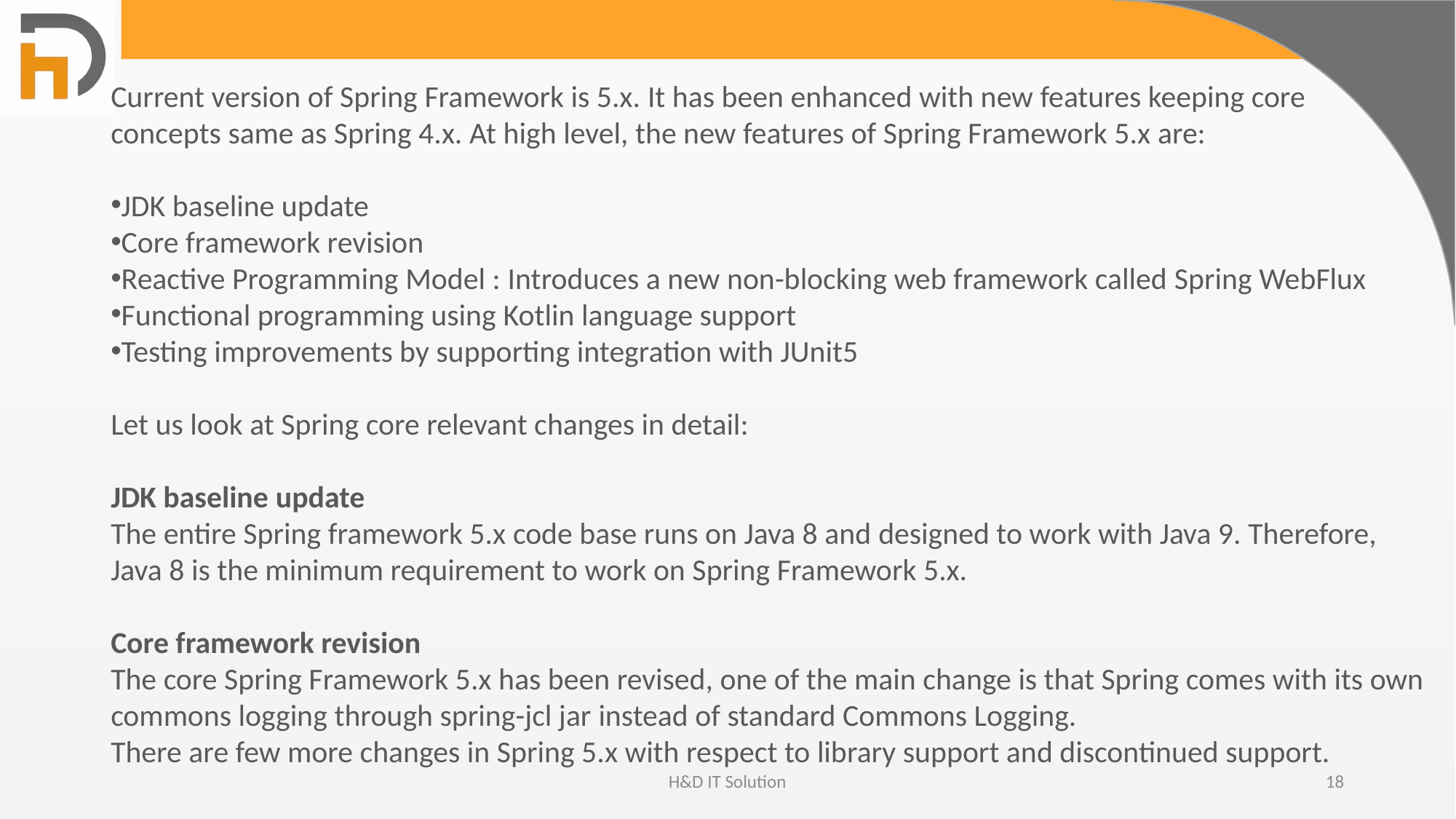

Current version of Spring Framework is 5.x. It has been enhanced with new features keeping core concepts same as Spring 4.x. At high level, the new features of Spring Framework 5.x are:

JDK baseline update
Core framework revision
Reactive Programming Model : Introduces a new non-blocking web framework called Spring WebFlux
Functional programming using Kotlin language support
Testing improvements by supporting integration with JUnit5

Let us look at Spring core relevant changes in detail:

JDK baseline update
The entire Spring framework 5.x code base runs on Java 8 and designed to work with Java 9. Therefore, Java 8 is the minimum requirement to work on Spring Framework 5.x.

Core framework revision
The core Spring Framework 5.x has been revised, one of the main change is that Spring comes with its own commons logging through spring-jcl jar instead of standard Commons Logging.
There are few more changes in Spring 5.x with respect to library support and discontinued support.
H&D IT Solution
18